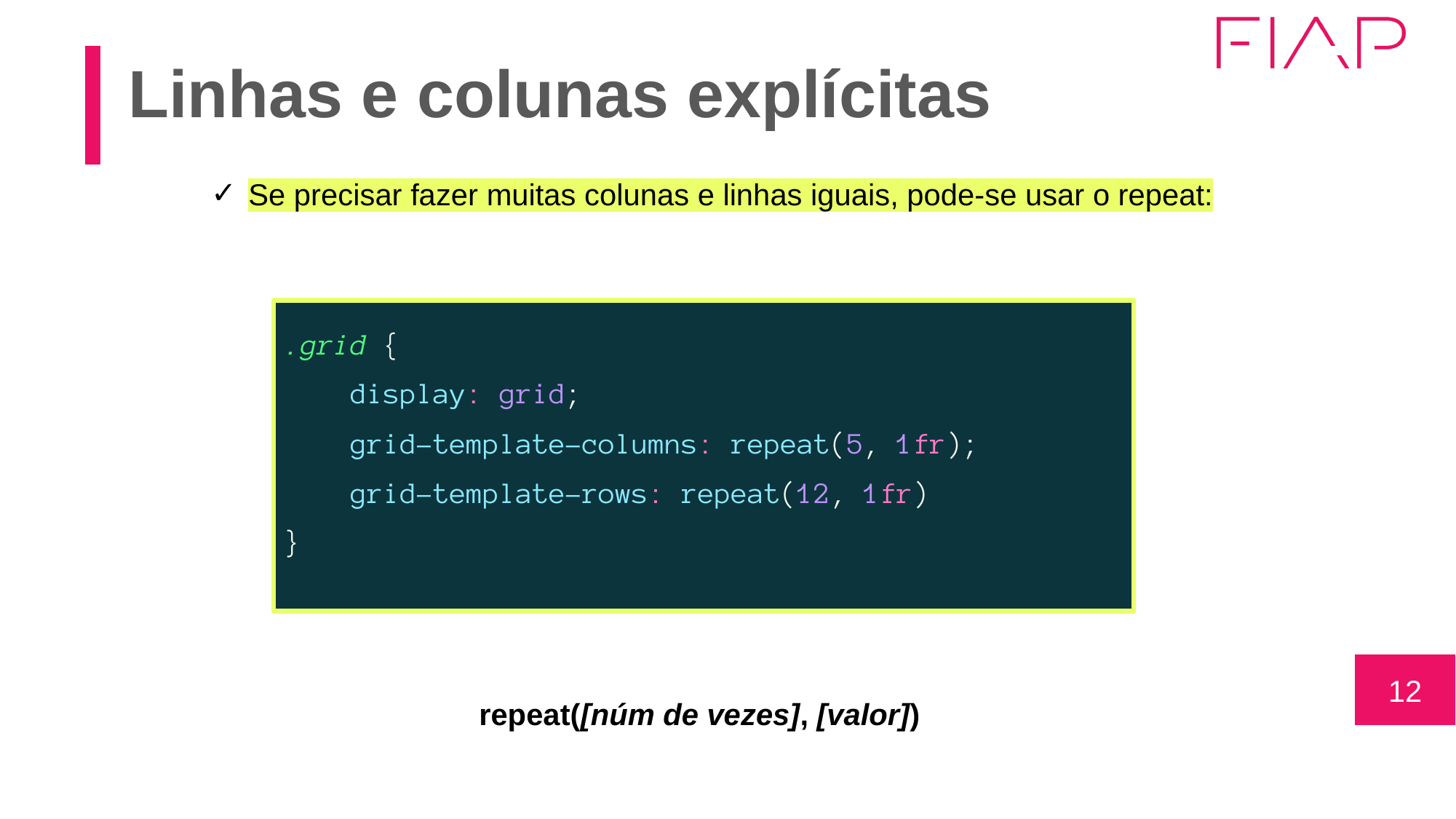

Linhas e colunas explícitas
Se precisar fazer muitas colunas e linhas iguais, pode-se usar o repeat:

.grid {
    display: grid;
    grid-template-columns: repeat(5, 1fr);
    grid-template-rows: repeat(12, 1fr)
}
12
repeat([núm de vezes], [valor])